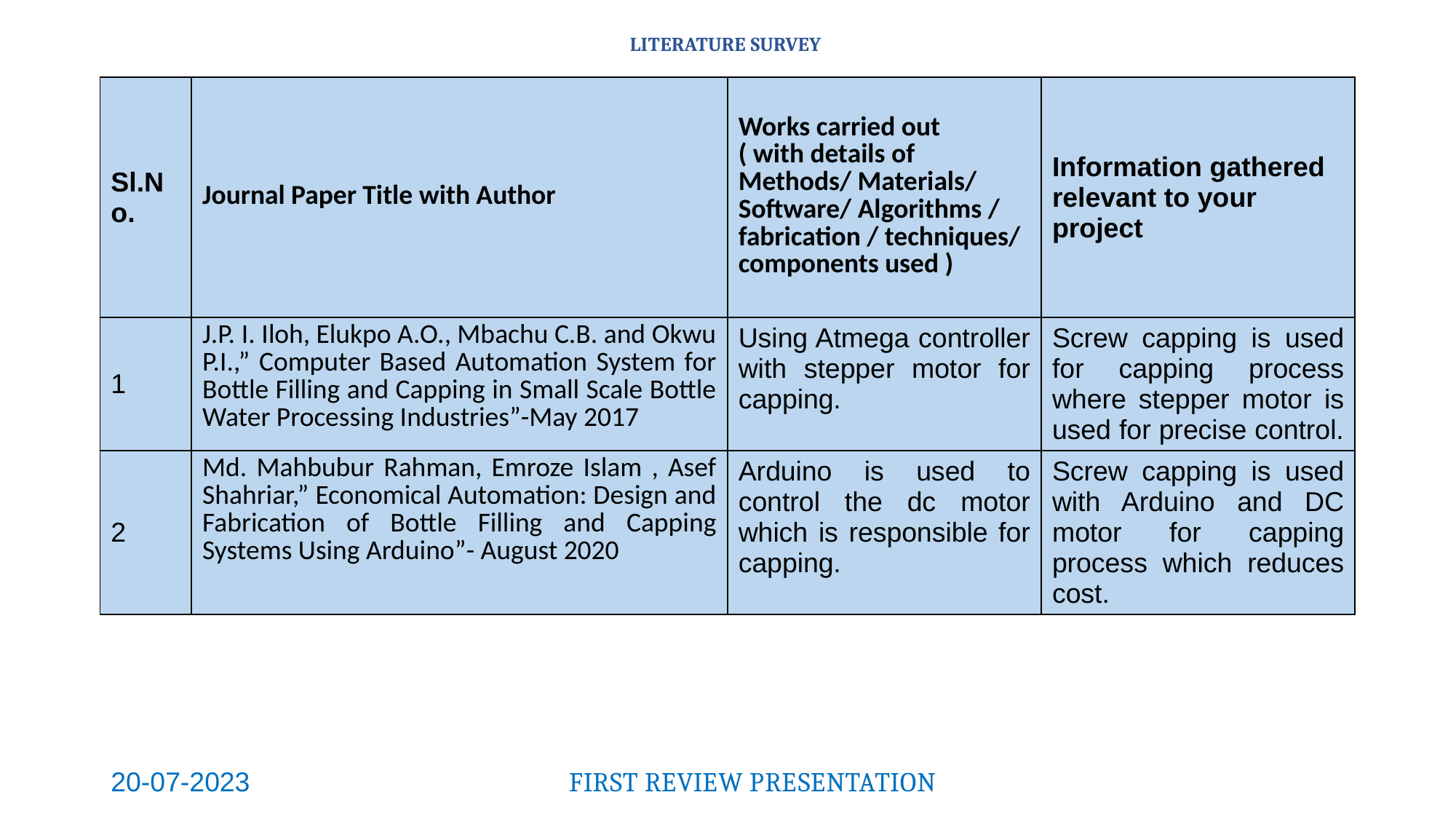

# LITERATURE SURVEY
| Sl.No. | Journal Paper Title with Author | Works carried out ( with details of Methods/ Materials/ Software/ Algorithms / fabrication / techniques/ components used ) | Information gathered relevant to your project |
| --- | --- | --- | --- |
| 1 | J.P. I. Iloh, Elukpo A.O., Mbachu C.B. and Okwu P.I.,” Computer Based Automation System for Bottle Filling and Capping in Small Scale Bottle Water Processing Industries”-May 2017 | Using Atmega controller with stepper motor for capping. | Screw capping is used for capping process where stepper motor is used for precise control. |
| 2 | Md. Mahbubur Rahman, Emroze Islam , Asef Shahriar,” Economical Automation: Design and Fabrication of Bottle Filling and Capping Systems Using Arduino”- August 2020 | Arduino is used to control the dc motor which is responsible for capping. | Screw capping is used with Arduino and DC motor for capping process which reduces cost. |
20-07-2023
FIRST REVIEW PRESENTATION
4